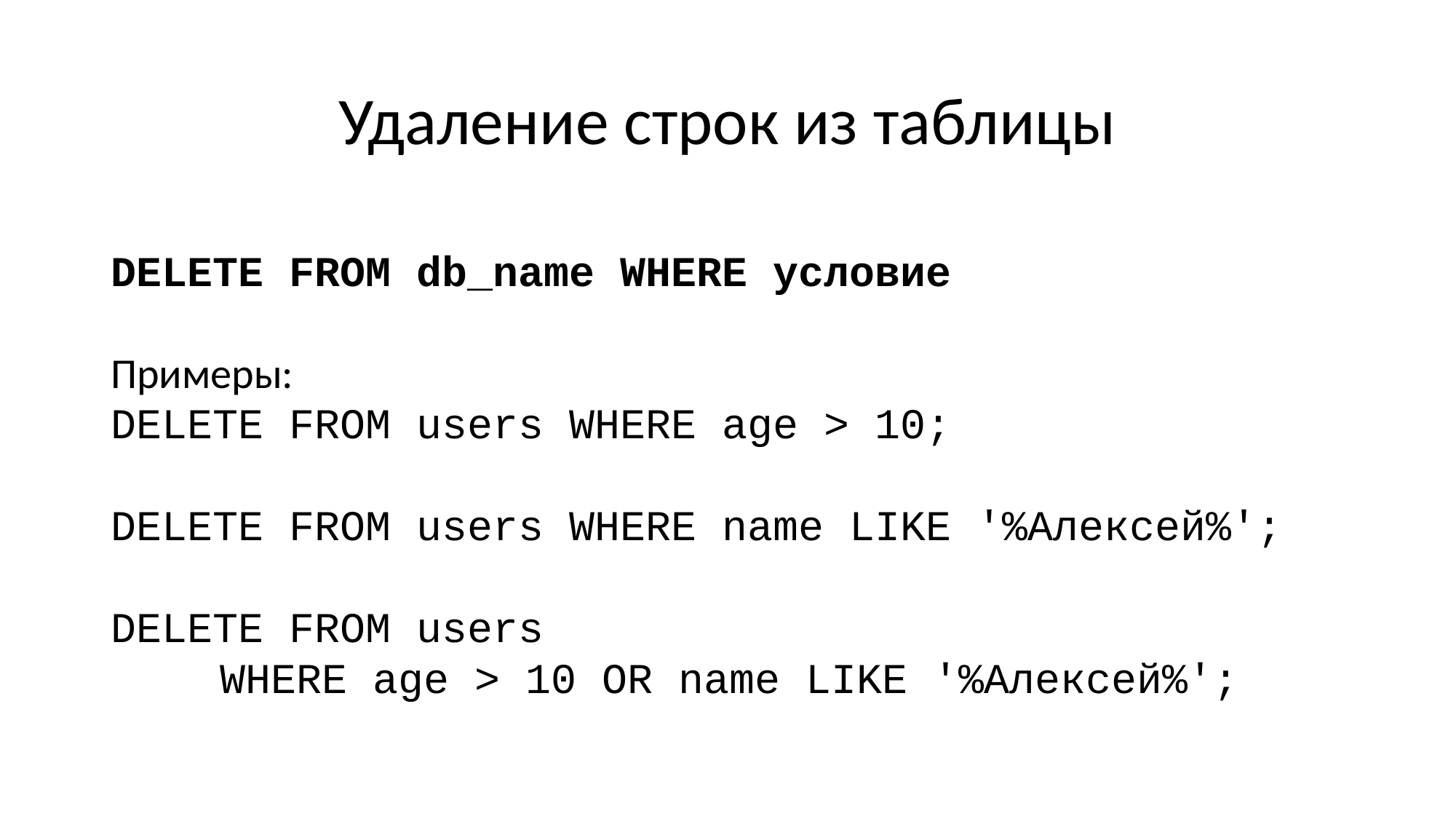

# Удаление строк из таблицы
DELETE FROM db_name WHERE условие

Примеры:
DELETE FROM users WHERE age > 10;

DELETE FROM users WHERE name LIKE '%Алексей%';

DELETE FROM users
	WHERE age > 10 OR name LIKE '%Алексей%';